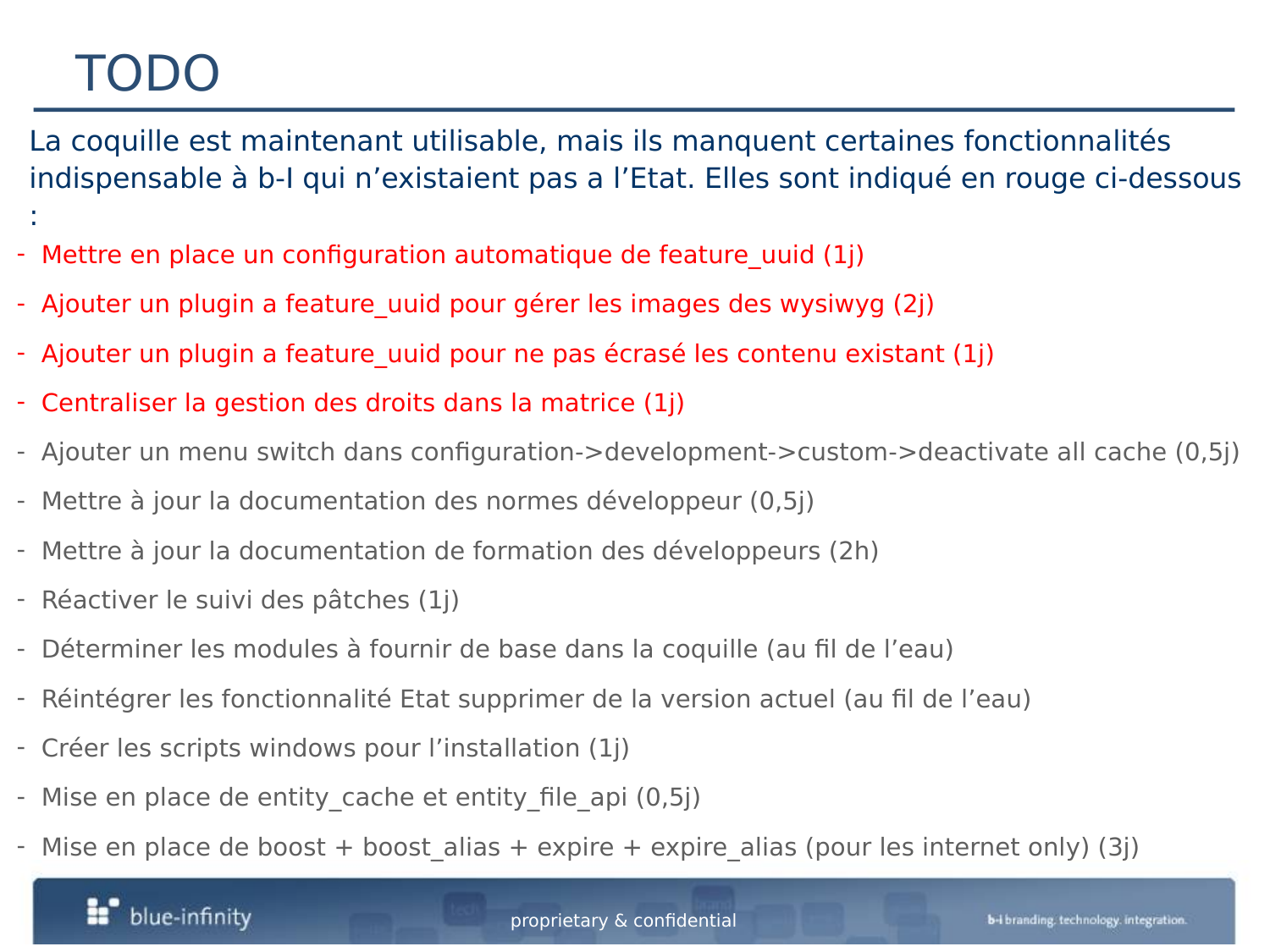

# TODO
La coquille est maintenant utilisable, mais ils manquent certaines fonctionnalités indispensable à b-I qui n’existaient pas a l’Etat. Elles sont indiqué en rouge ci-dessous :
Mettre en place un configuration automatique de feature_uuid (1j)
Ajouter un plugin a feature_uuid pour gérer les images des wysiwyg (2j)
Ajouter un plugin a feature_uuid pour ne pas écrasé les contenu existant (1j)
Centraliser la gestion des droits dans la matrice (1j)
Ajouter un menu switch dans configuration->development->custom->deactivate all cache (0,5j)
Mettre à jour la documentation des normes développeur (0,5j)
Mettre à jour la documentation de formation des développeurs (2h)
Réactiver le suivi des pâtches (1j)
Déterminer les modules à fournir de base dans la coquille (au fil de l’eau)
Réintégrer les fonctionnalité Etat supprimer de la version actuel (au fil de l’eau)
Créer les scripts windows pour l’installation (1j)
Mise en place de entity_cache et entity_file_api (0,5j)
Mise en place de boost + boost_alias + expire + expire_alias (pour les internet only) (3j)